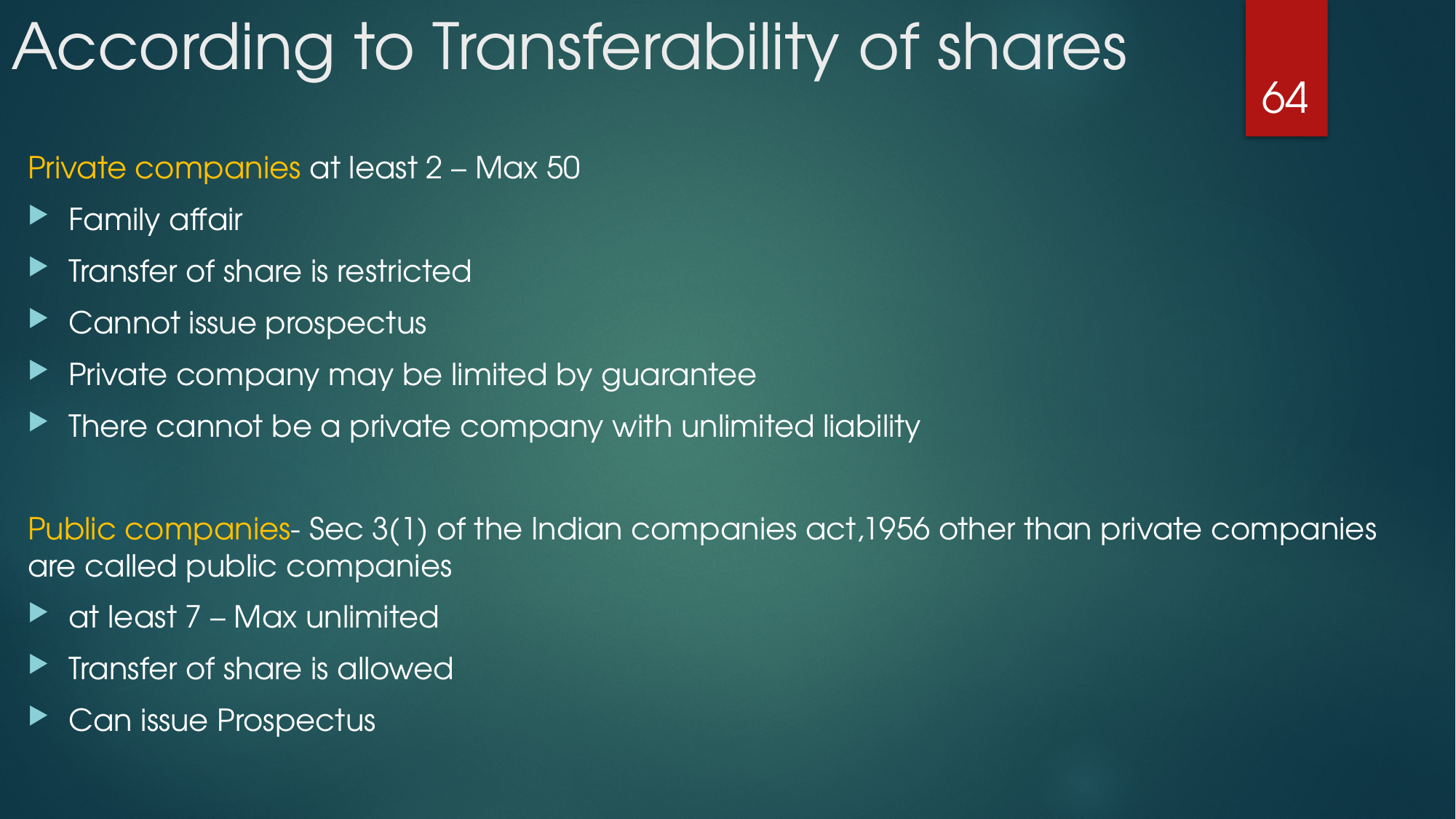

# According to Transferability of shares
64
Private companies at least 2 – Max 50
Family affair
Transfer of share is restricted
Cannot issue prospectus
Private company may be limited by guarantee
There cannot be a private company with unlimited liability

Public companies- Sec 3(1) of the Indian companies act,1956 other than private companies are called public companies
at least 7 – Max unlimited
Transfer of share is allowed
Can issue Prospectus